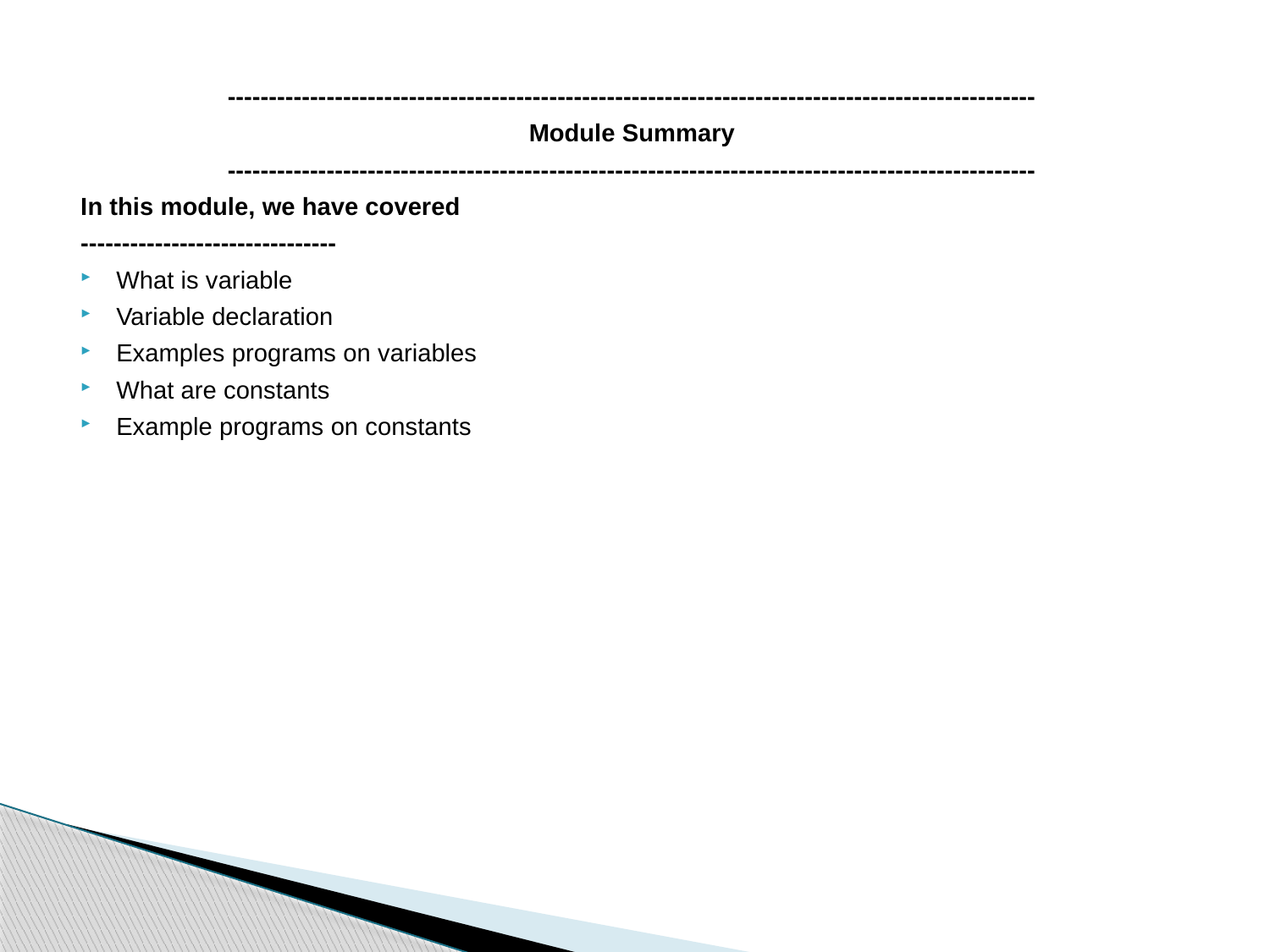

--------------------------------------------------------------------------------------------------
Module Summary
--------------------------------------------------------------------------------------------------
In this module, we have covered
-------------------------------
What is variable
Variable declaration
Examples programs on variables
What are constants
Example programs on constants